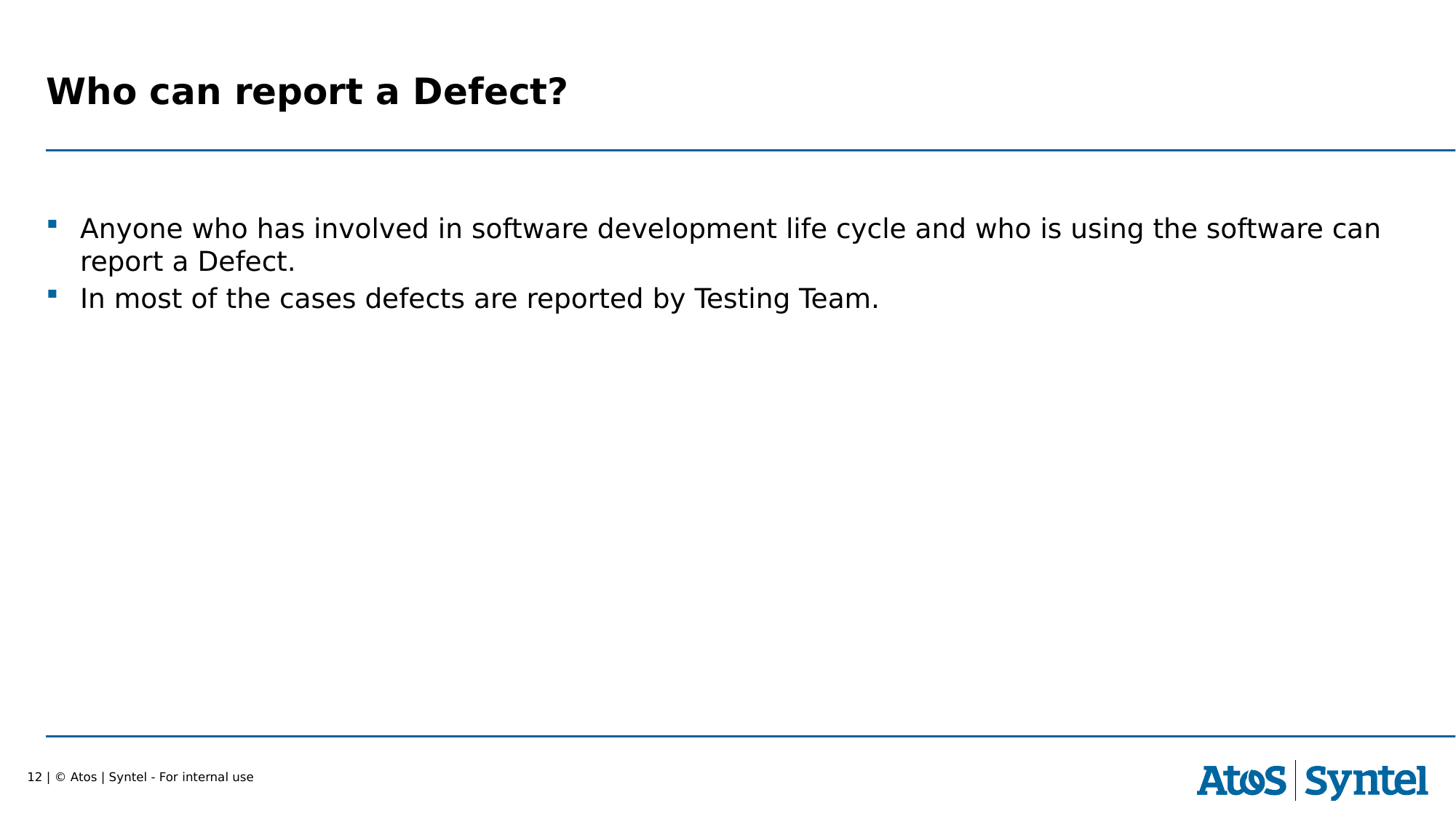

Who can report a Defect?

Anyone who has involved in software development life cycle and who is using the software can report a Defect.
In most of the cases defects are reported by Testing Team.